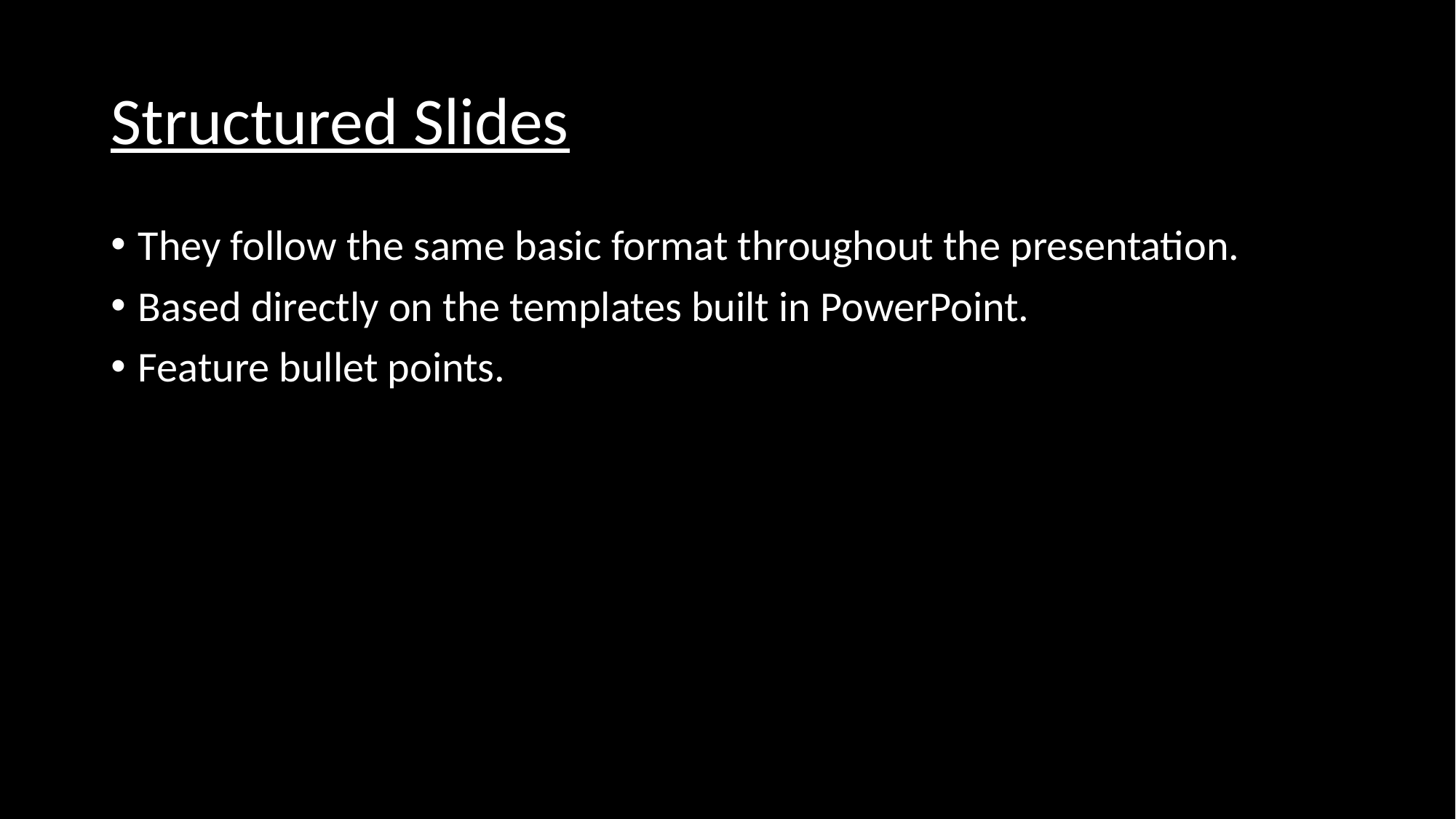

# Structured Slides
They follow the same basic format throughout the presentation.
Based directly on the templates built in PowerPoint.
Feature bullet points.